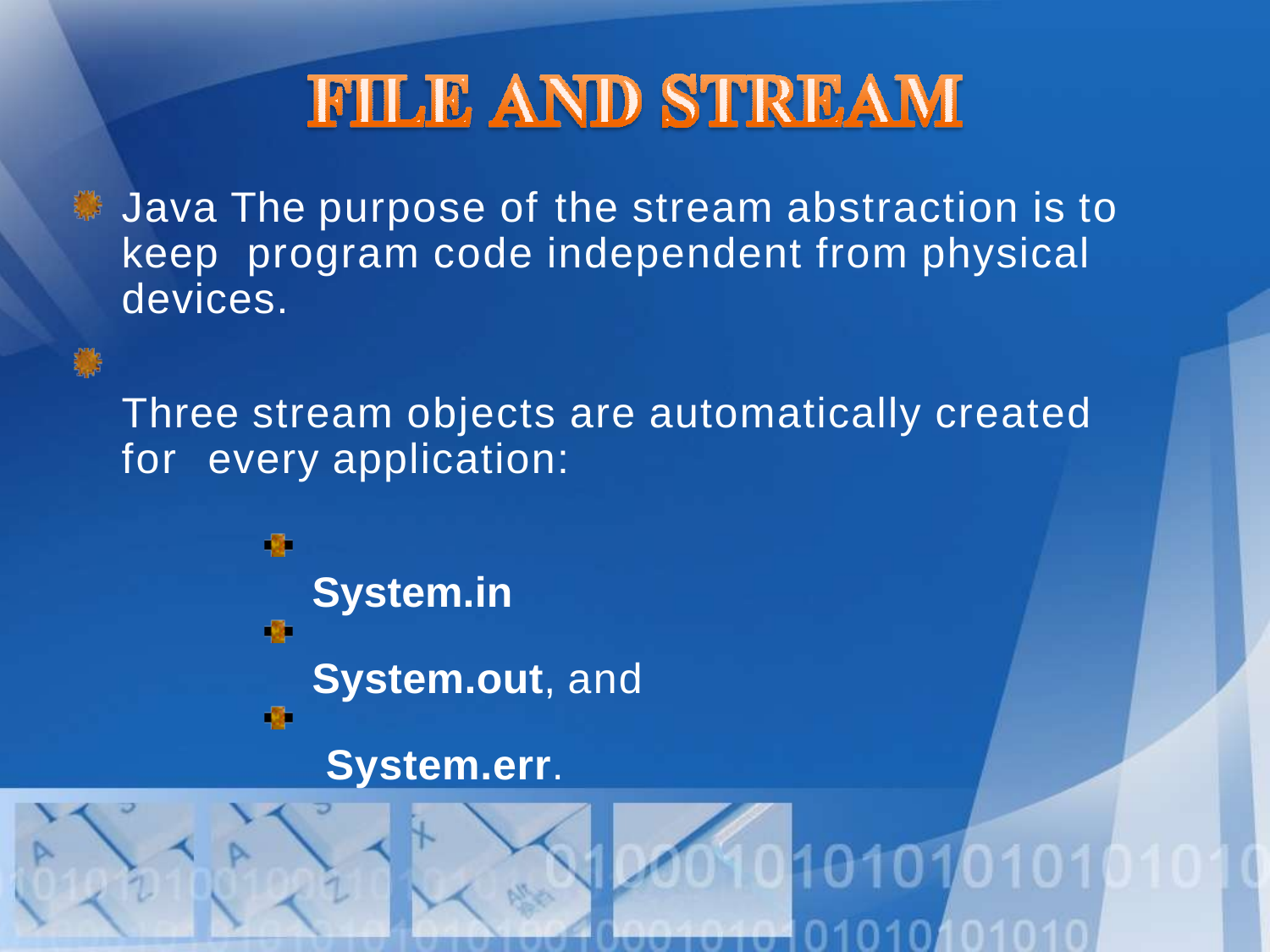

Java The purpose of the stream abstraction is to keep  program code independent from physical devices.

Three stream objects are automatically created for  every application:

System.in  System.out, and  System.err.